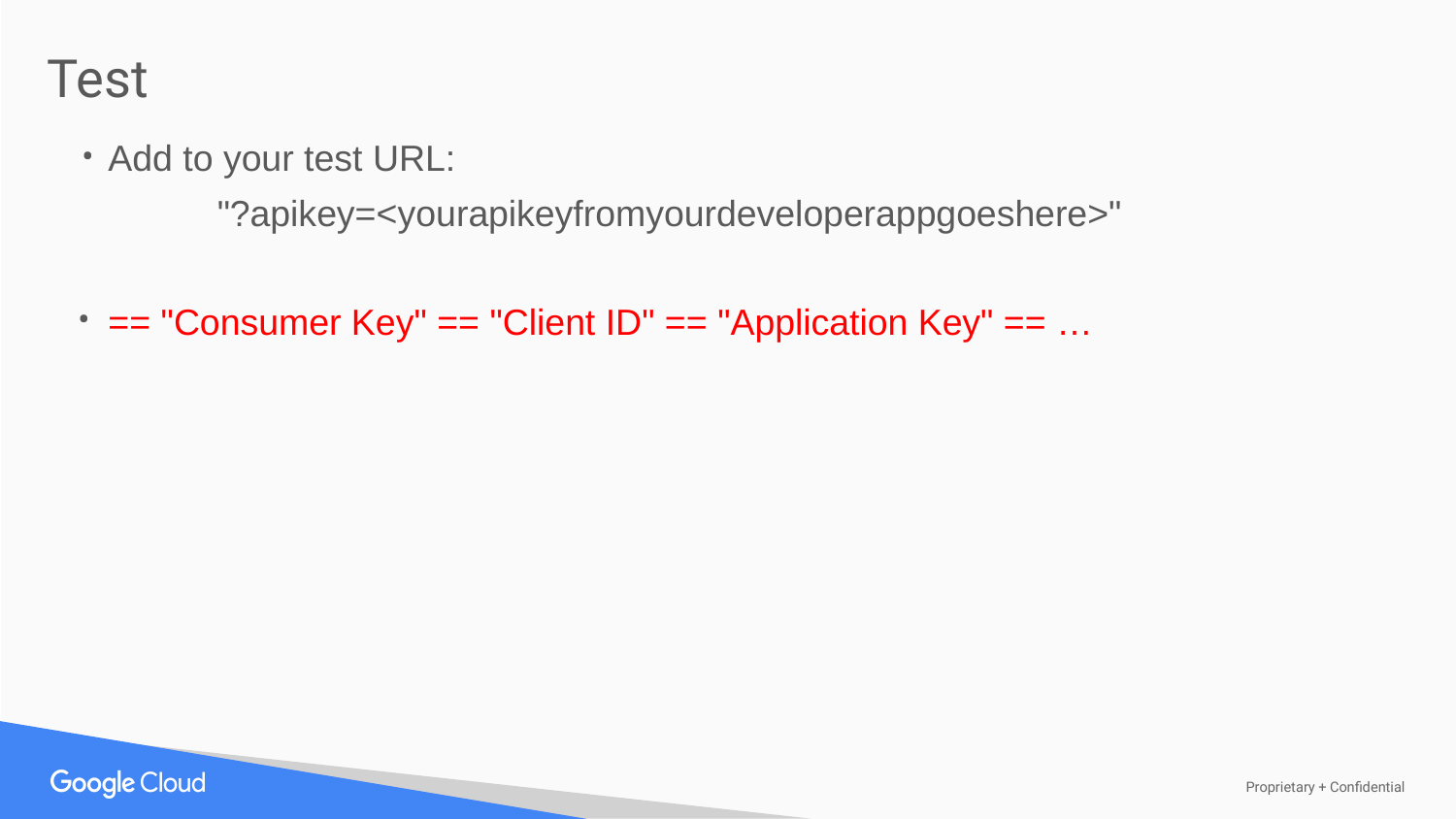

Test
Add to your test URL:
	"?apikey=<yourapikeyfromyourdeveloperappgoeshere>"

== "Consumer Key" == "Client ID" == "Application Key" == …